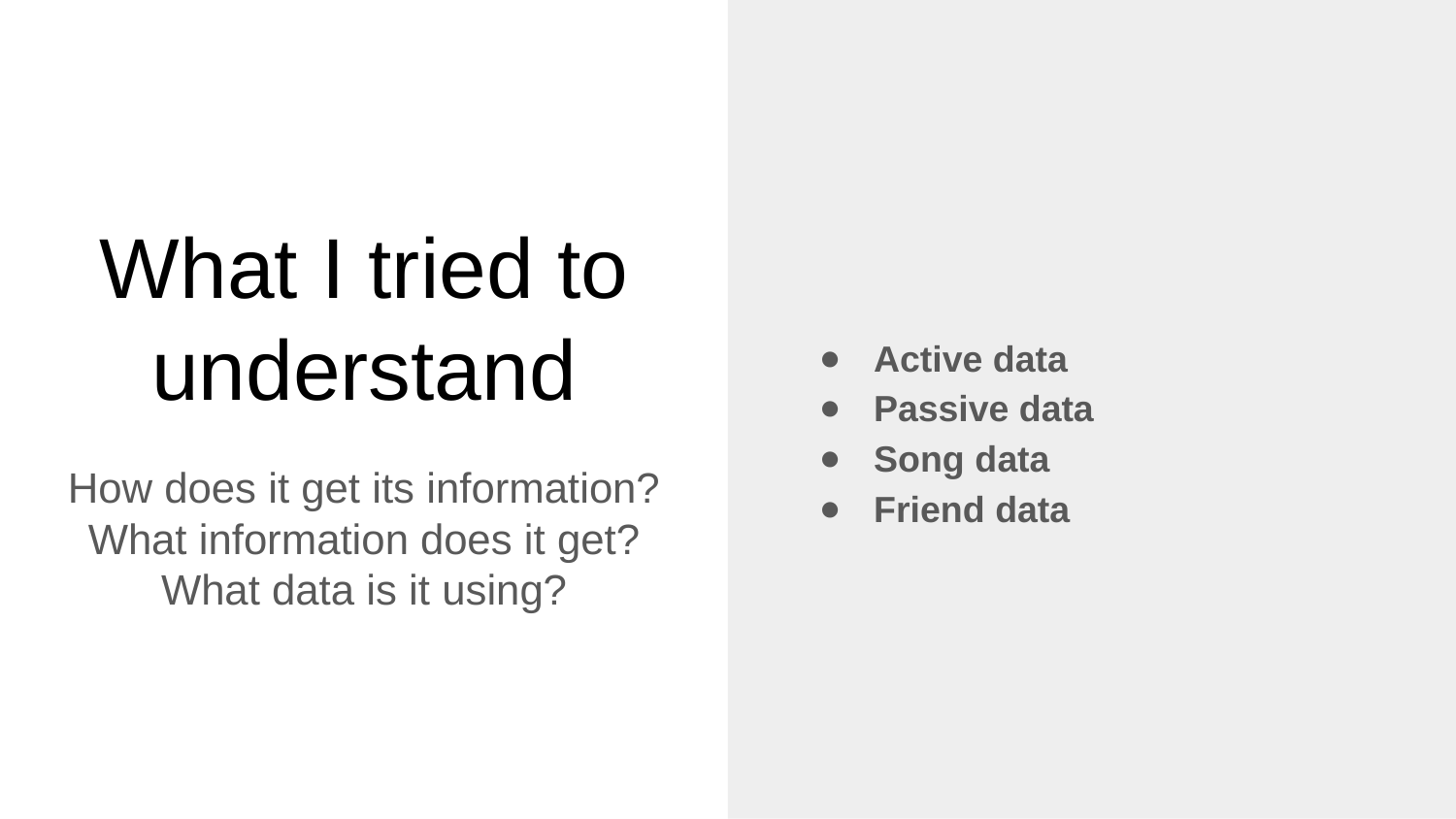

Active data
Passive data
Song data
Friend data
# What I tried to understand
How does it get its information? What information does it get?
What data is it using?